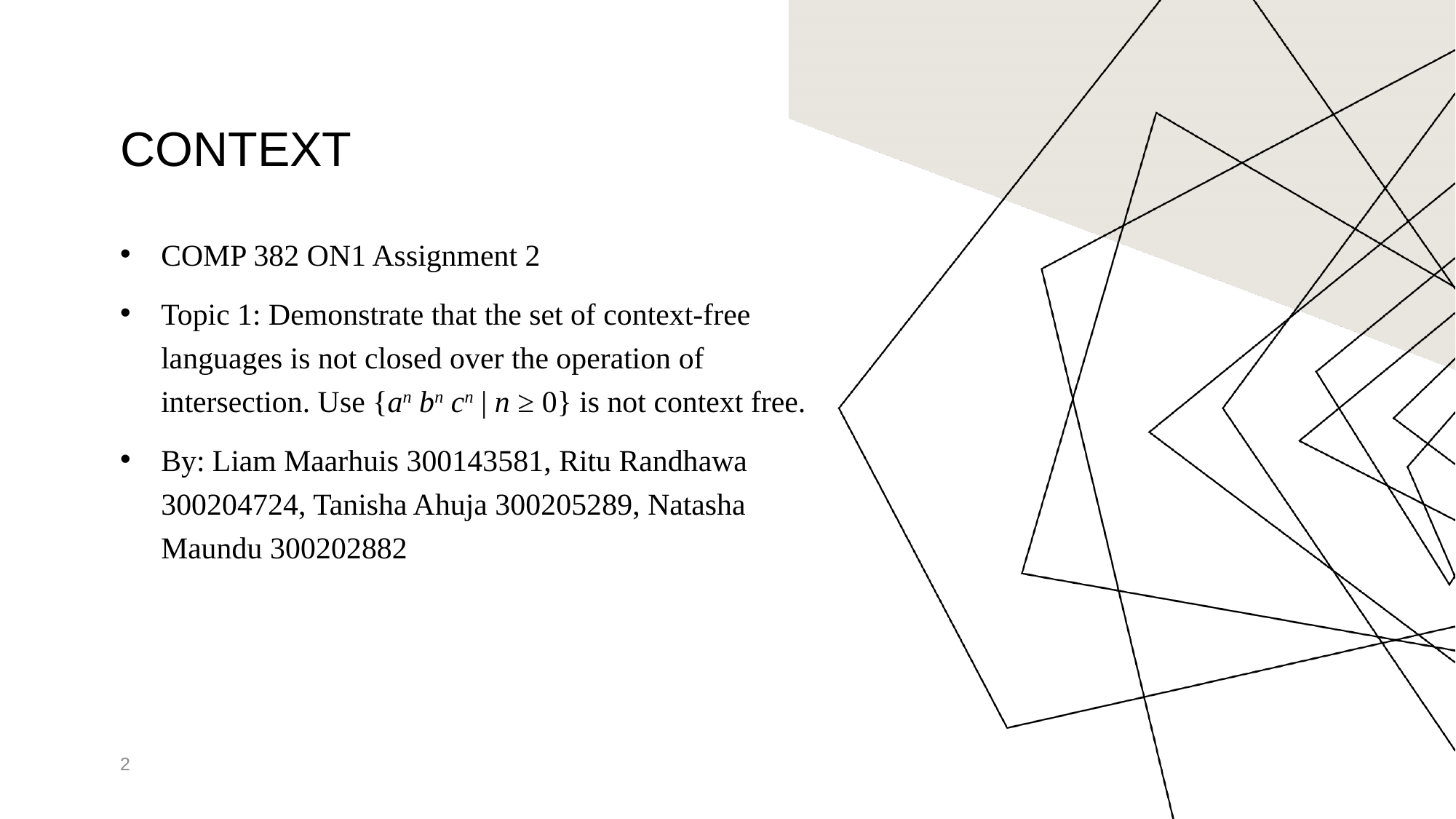

# Context
COMP 382 ON1 Assignment 2
Topic 1: Demonstrate that the set of context-free languages is not closed over the operation of intersection. Use {an bn cn | n ≥ 0} is not context free.
By: Liam Maarhuis 300143581, Ritu Randhawa 300204724, Tanisha Ahuja 300205289, Natasha Maundu 300202882

2